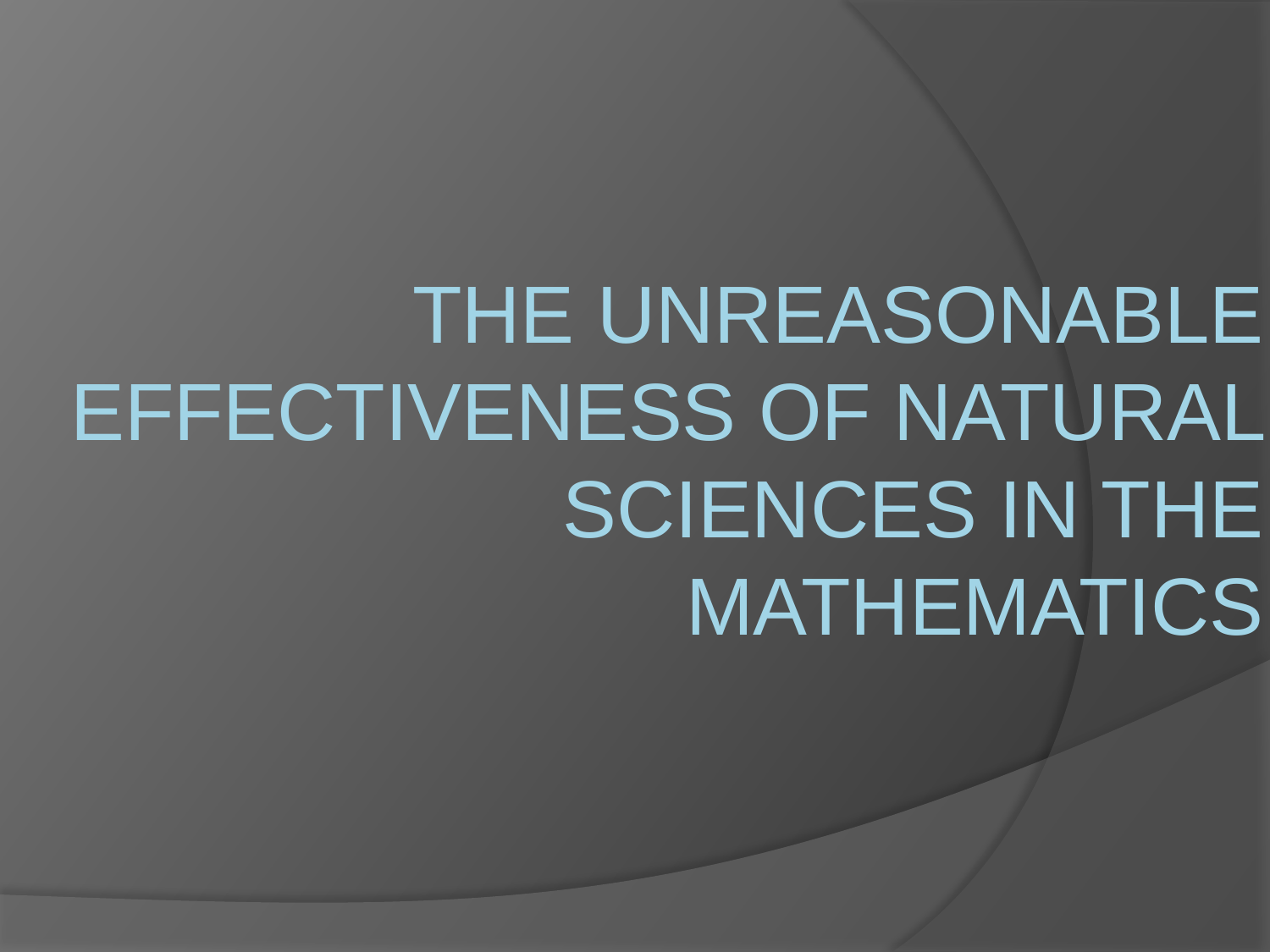

# The Unreasonable Effectiveness of Natural Sciences in the Mathematics